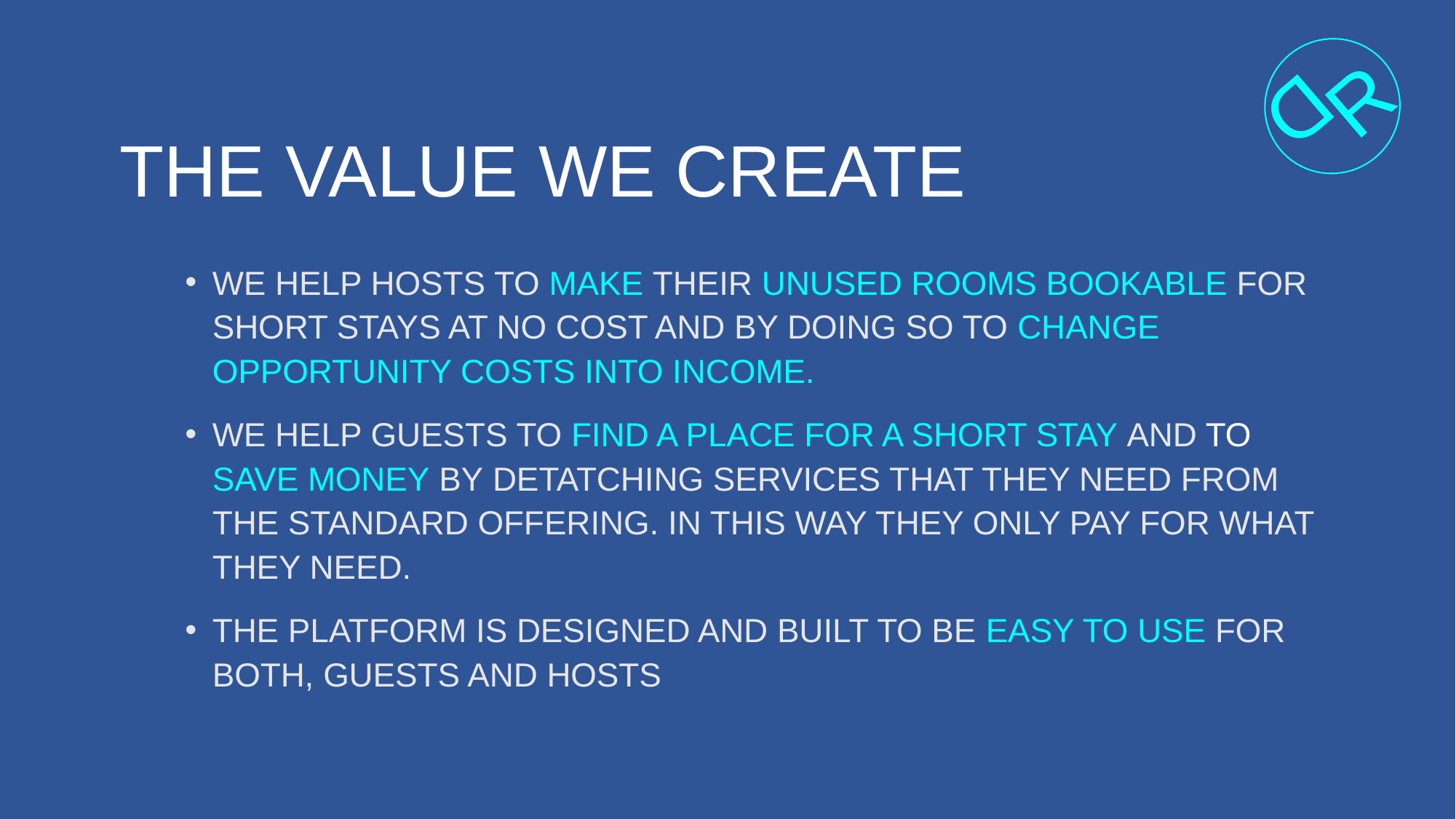

D
R

# THE VALUE WE CREATE
WE HELP HOSTS TO MAKE THEIR UNUSED ROOMS BOOKABLE FOR SHORT STAYS AT NO COST AND BY DOING SO TO CHANGE OPPORTUNITY COSTS INTO INCOME.
WE HELP GUESTS TO FIND A PLACE FOR A SHORT STAY AND TO SAVE MONEY BY DETATCHING SERVICES THAT THEY NEED FROM THE STANDARD OFFERING. IN THIS WAY THEY ONLY PAY FOR WHAT THEY NEED.
THE PLATFORM IS DESIGNED AND BUILT TO BE EASY TO USE FOR BOTH, GUESTS AND HOSTS